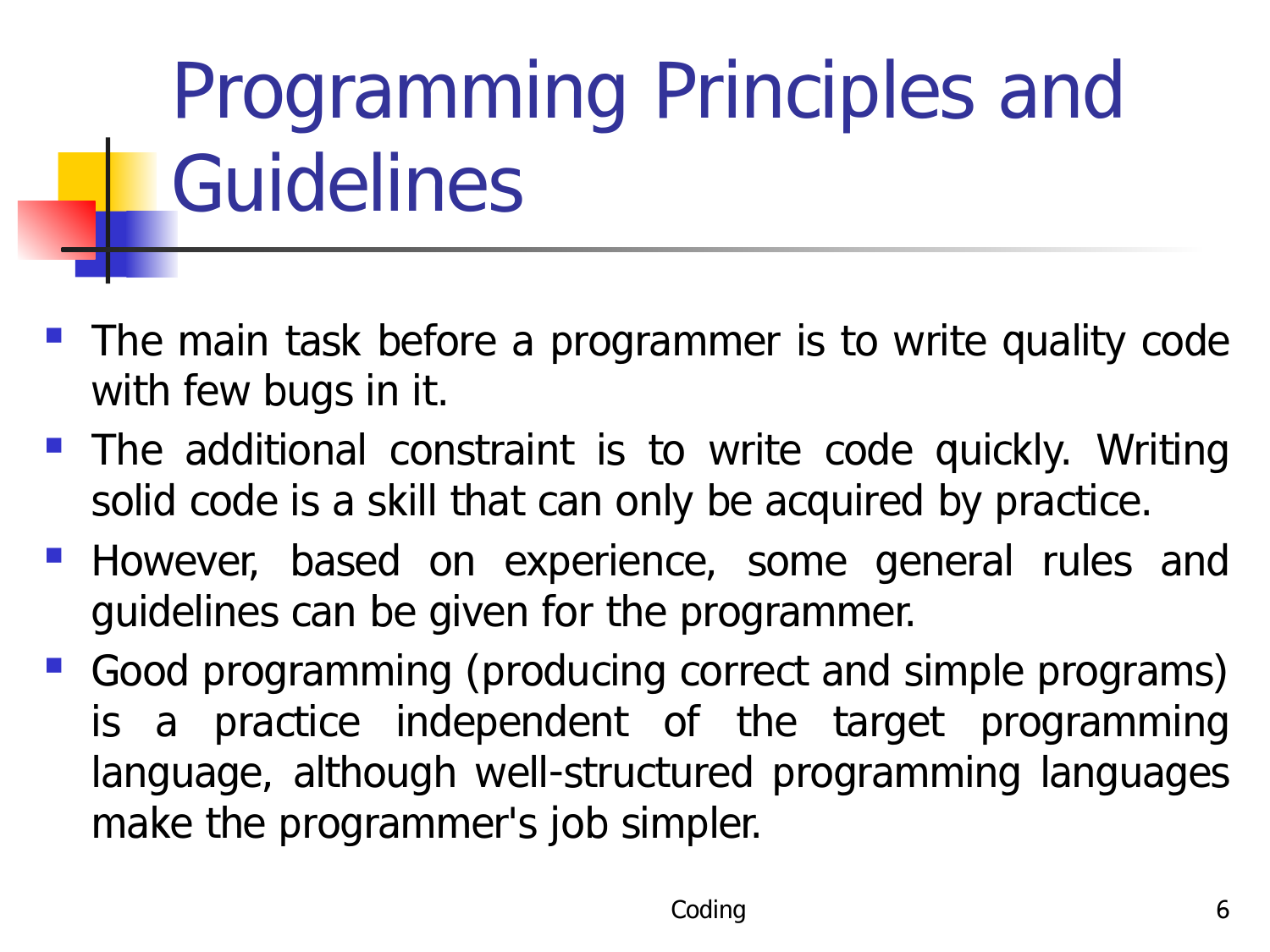

# Programming Principles and Guidelines
The main task before a programmer is to write quality code with few bugs in it.
The additional constraint is to write code quickly. Writing solid code is a skill that can only be acquired by practice.
However, based on experience, some general rules and guidelines can be given for the programmer.
Good programming (producing correct and simple programs) is a practice independent of the target programming language, although well-structured programming languages make the programmer's job simpler.
Coding
6